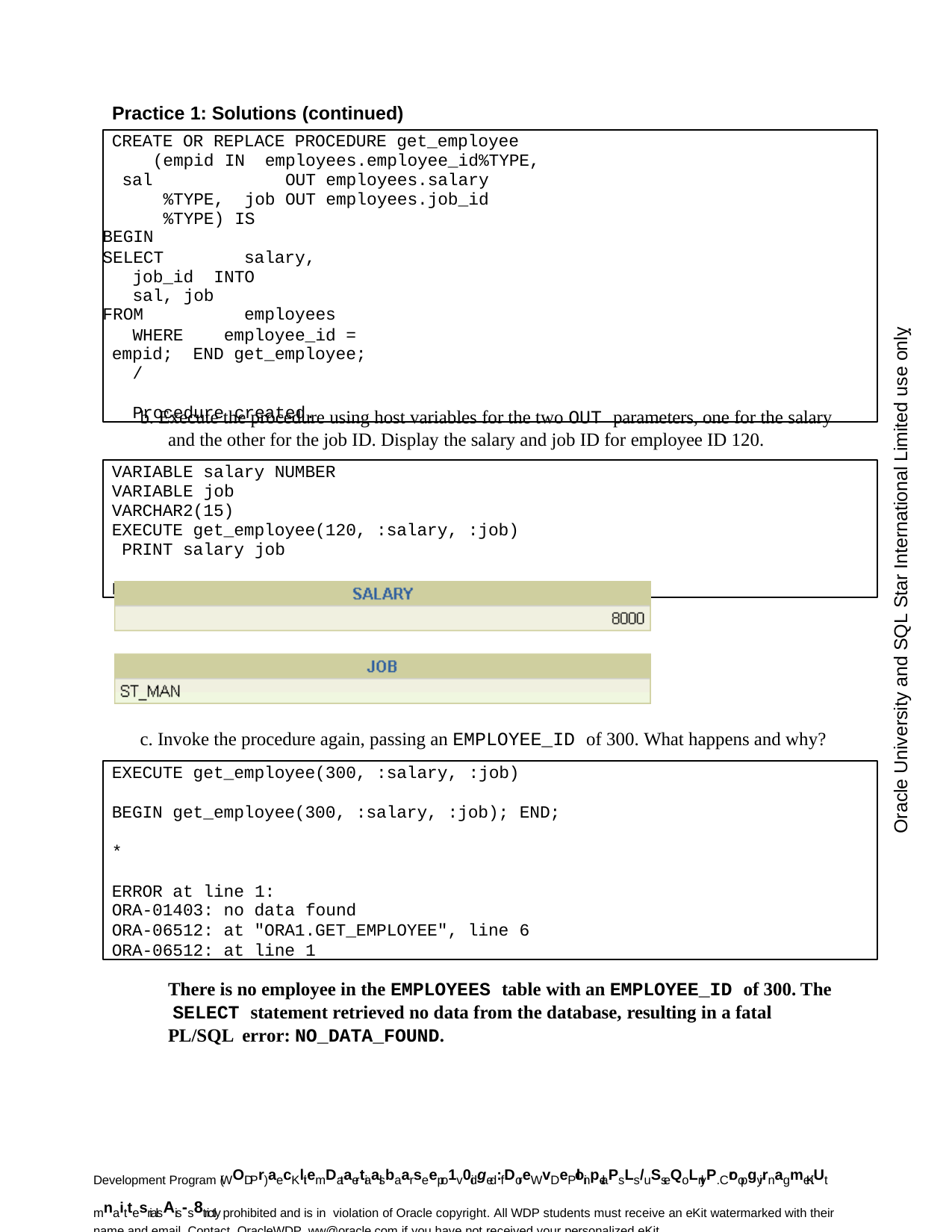

Practice 1: Solutions (continued)
CREATE OR REPLACE PROCEDURE get_employee  (empid IN	employees.employee_id%TYPE,
sal	OUT employees.salary%TYPE,  job	OUT employees.job_id%TYPE) IS
BEGIN
SELECT	salary, job_id  INTO	sal, job
FROM	employees
WHERE	employee_id = empid;  END get_employee;
/

Procedure created.
Oracle University and SQL Star International Limited use onlyฺ
b. Execute the procedure using host variables for the two OUT parameters, one for the salary  and the other for the job ID. Display the salary and job ID for employee ID 120.
VARIABLE salary NUMBER  VARIABLE job	VARCHAR2(15)
EXECUTE get_employee(120, :salary, :job)  PRINT salary job

PL/SQL procedure successfully completed.

c. Invoke the procedure again, passing an EMPLOYEE_ID of 300. What happens and why?
EXECUTE get_employee(300, :salary, :job)

BEGIN get_employee(300, :salary, :job); END;

*

ERROR at line 1:
ORA-01403: no data found
ORA-06512: at "ORA1.GET_EMPLOYEE", line 6
ORA-06512: at line 1
There is no employee in the EMPLOYEES table with an EMPLOYEE_ID of 300. The  SELECT statement retrieved no data from the database, resulting in a fatal PL/SQL  error: NO_DATA_FOUND.
Development Program (WODPr)aecKlitemDataertiaalsbaarse epro1v0idged: fDoreWvDePloinp-claPsLs /uSseQoLnlyP. CroopgyirnagmeKiUt mnaittesrialsAis-s8trictly prohibited and is in  violation of Oracle copyright. All WDP students must receive an eKit watermarked with their name and email. Contact  OracleWDP_ww@oracle.com if you have not received your personalized eKit.